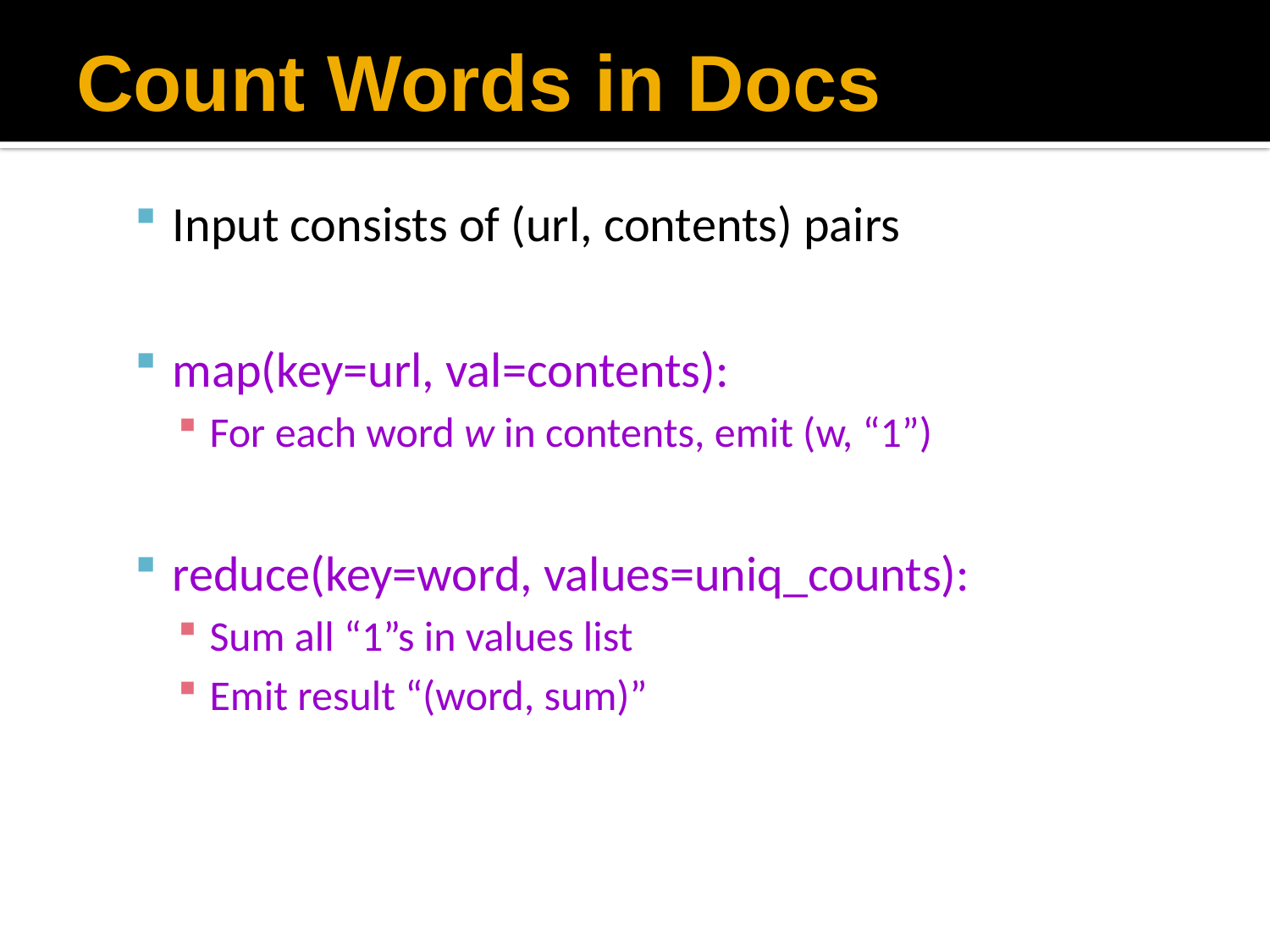

# Count Words in Docs
Input consists of (url, contents) pairs

map(key=url, val=contents):
For each word w in contents, emit (w, “1”)

reduce(key=word, values=uniq_counts):
Sum all “1”s in values list
Emit result “(word, sum)”